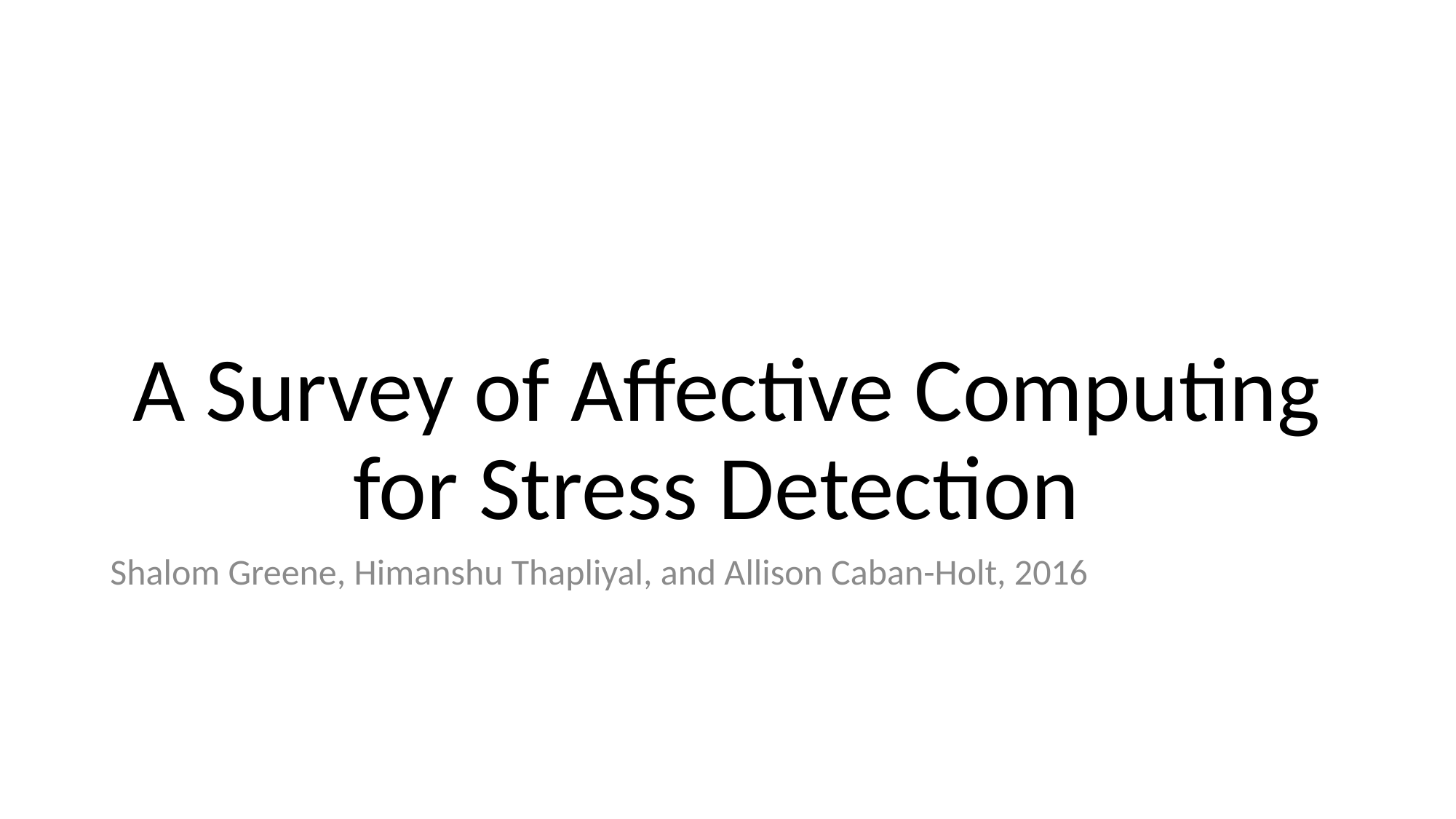

# A Survey of Affective Computing for Stress Detection
Shalom Greene, Himanshu Thapliyal, and Allison Caban-Holt, 2016